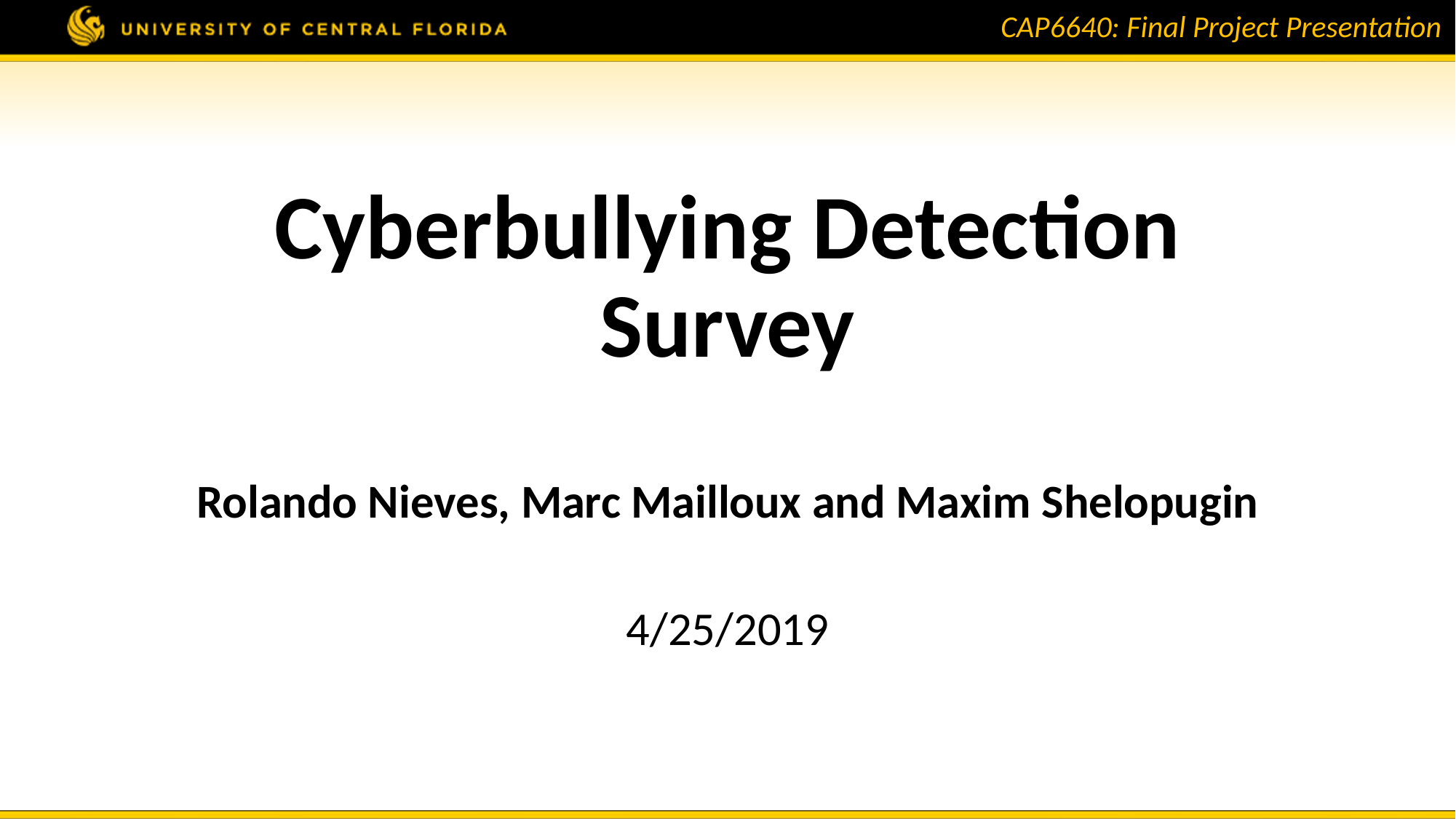

# Cyberbullying Detection Survey
Rolando Nieves, Marc Mailloux and Maxim Shelopugin

4/25/2019